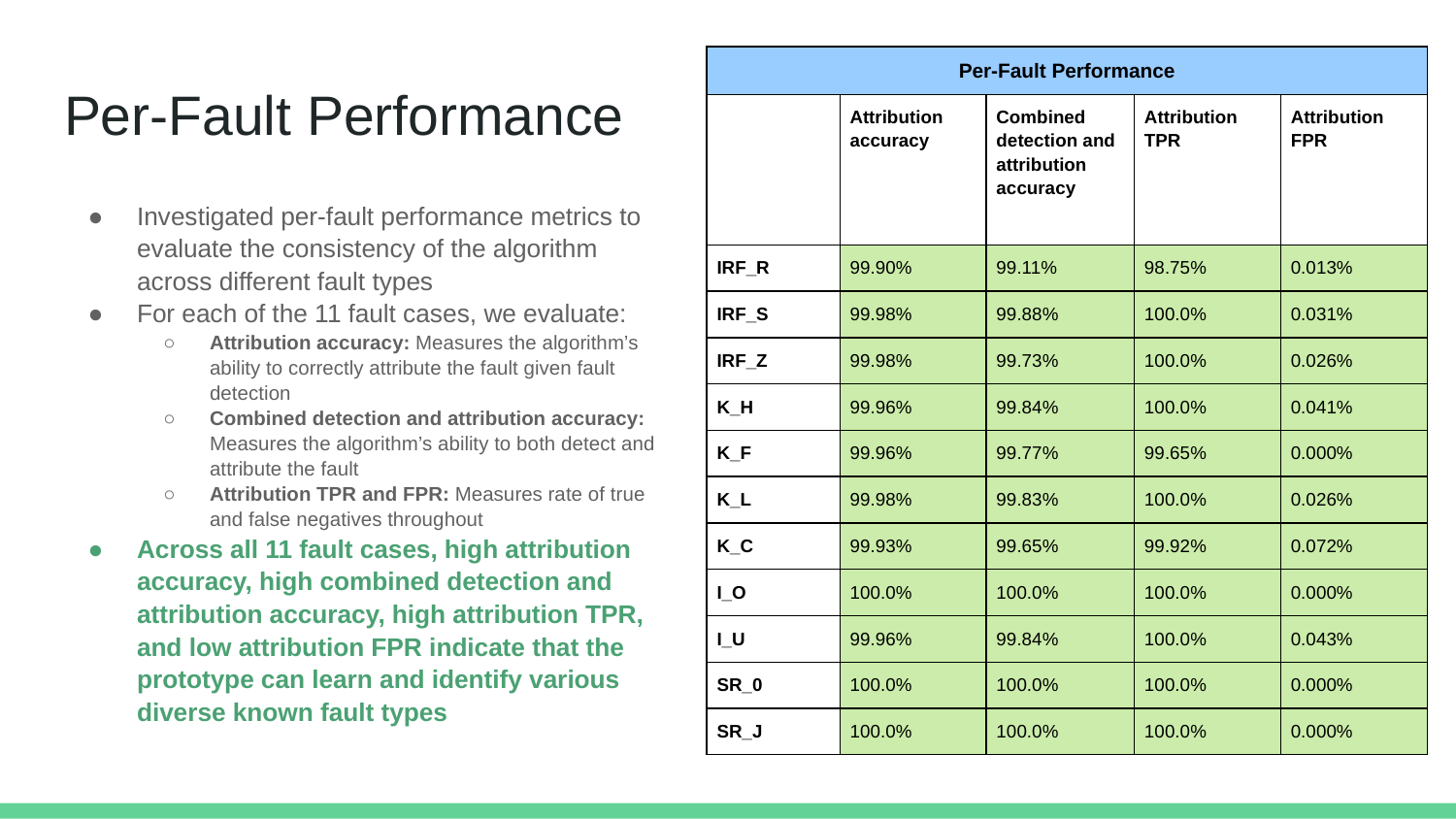

| Per-Fault Performance |  |  |  |  |
| --- | --- | --- | --- | --- |
|  | Attribution accuracy | Combined detection and attribution accuracy | Attribution TPR | Attribution FPR |
| IRF\_R | 99.90% | 99.11% | 98.75% | 0.013% |
| IRF\_S | 99.98% | 99.88% | 100.0% | 0.031% |
| IRF\_Z | 99.98% | 99.73% | 100.0% | 0.026% |
| K\_H | 99.96% | 99.84% | 100.0% | 0.041% |
| K\_F | 99.96% | 99.77% | 99.65% | 0.000% |
| K\_L | 99.98% | 99.83% | 100.0% | 0.026% |
| K\_C | 99.93% | 99.65% | 99.92% | 0.072% |
| I\_O | 100.0% | 100.0% | 100.0% | 0.000% |
| I\_U | 99.96% | 99.84% | 100.0% | 0.043% |
| SR\_0 | 100.0% | 100.0% | 100.0% | 0.000% |
| SR\_J | 100.0% | 100.0% | 100.0% | 0.000% |
# Per-Fault Performance
Investigated per-fault performance metrics to evaluate the consistency of the algorithm across different fault types
For each of the 11 fault cases, we evaluate:
Attribution accuracy: Measures the algorithm’s ability to correctly attribute the fault given fault detection
Combined detection and attribution accuracy: Measures the algorithm’s ability to both detect and attribute the fault
Attribution TPR and FPR: Measures rate of true and false negatives throughout
Across all 11 fault cases, high attribution accuracy, high combined detection and attribution accuracy, high attribution TPR, and low attribution FPR indicate that the prototype can learn and identify various diverse known fault types